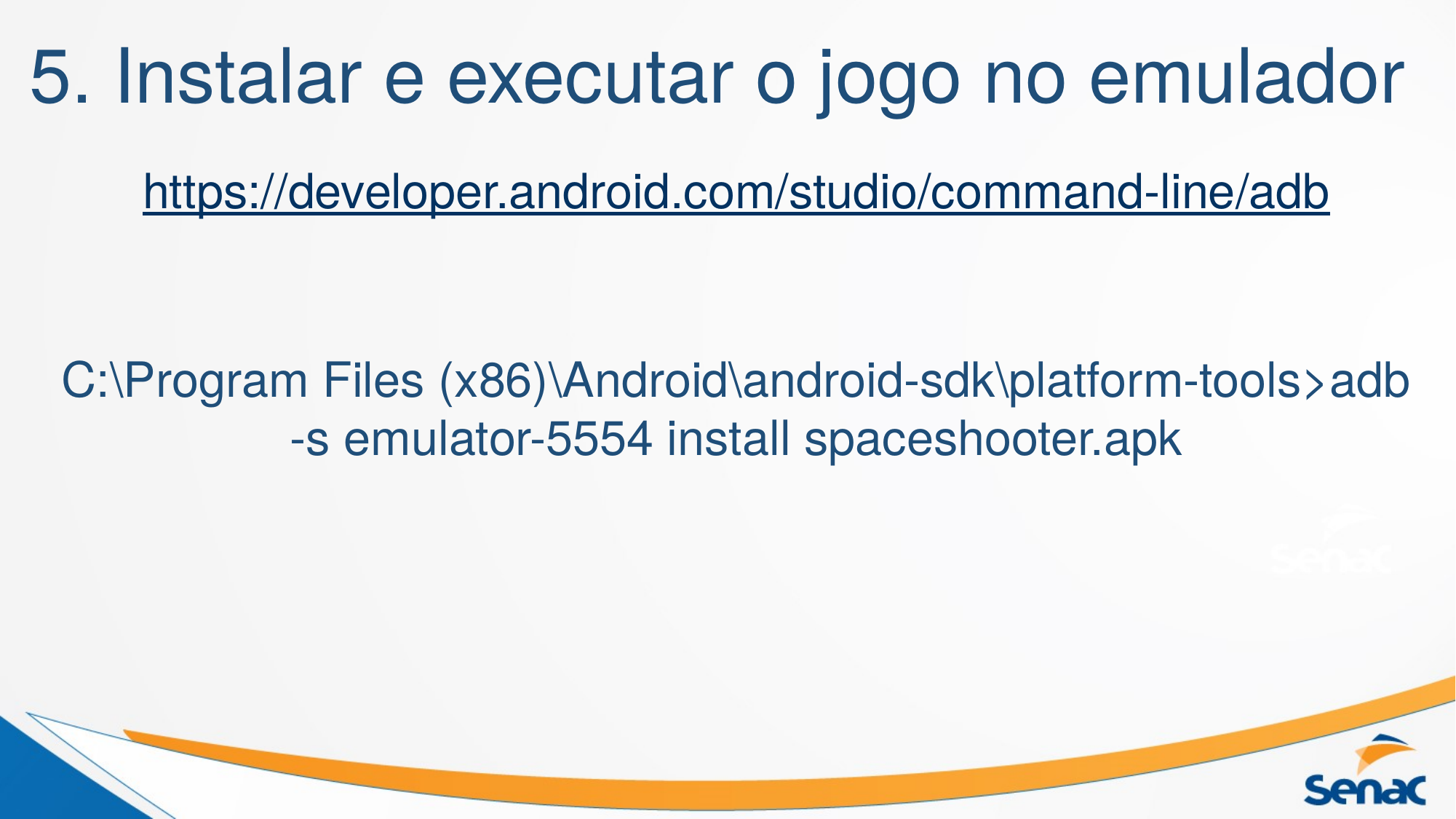

# 5. Instalar e executar o jogo no emulador
https://developer.android.com/studio/command-line/adb

C:\Program Files (x86)\Android\android-sdk\platform-tools>adb -s emulator-5554 install spaceshooter.apk